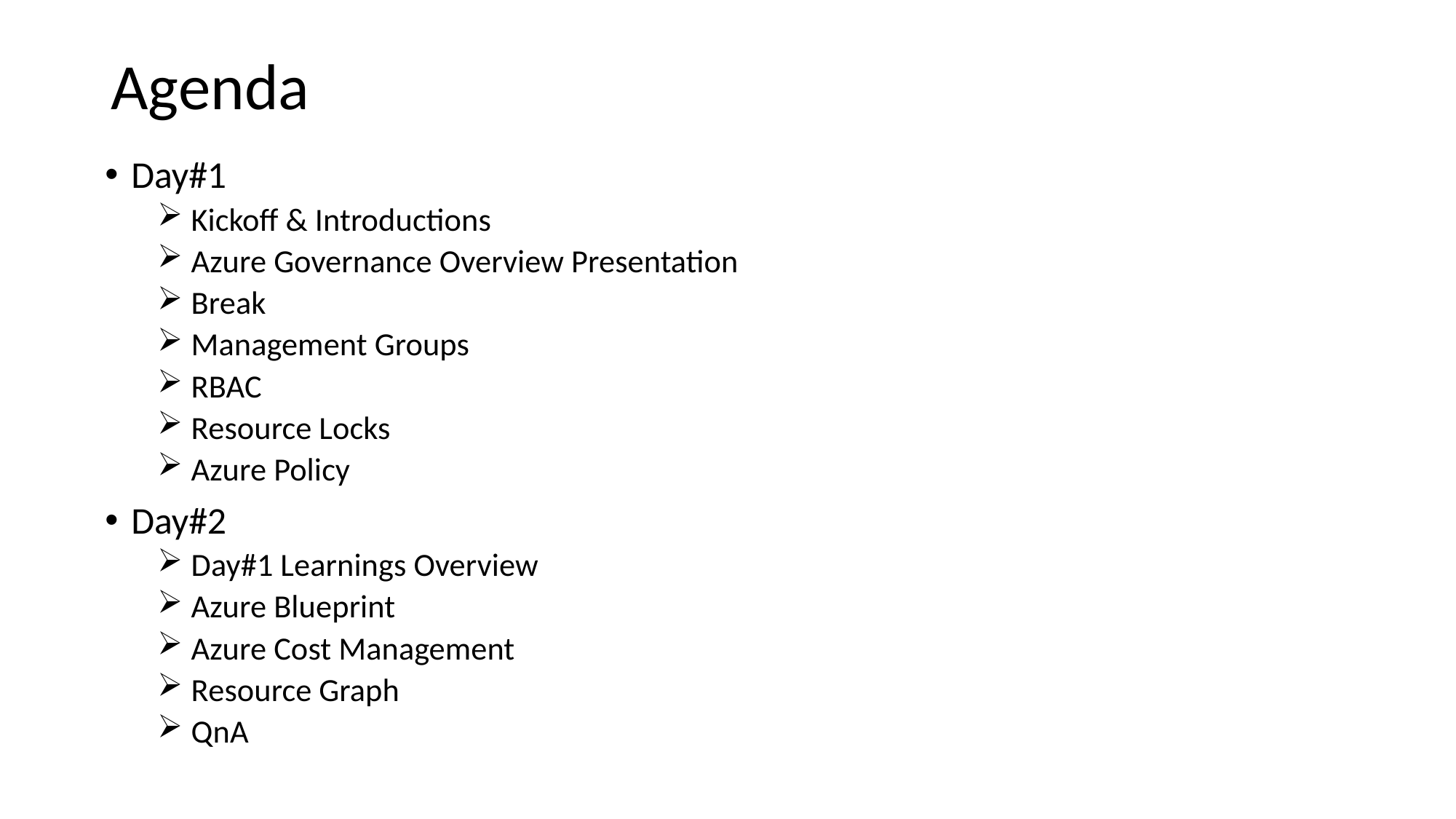

# Agenda
Day#1
 Kickoff & Introductions
 Azure Governance Overview Presentation
 Break
 Management Groups
 RBAC
 Resource Locks
 Azure Policy
Day#2
 Day#1 Learnings Overview
 Azure Blueprint
 Azure Cost Management
 Resource Graph
 QnA